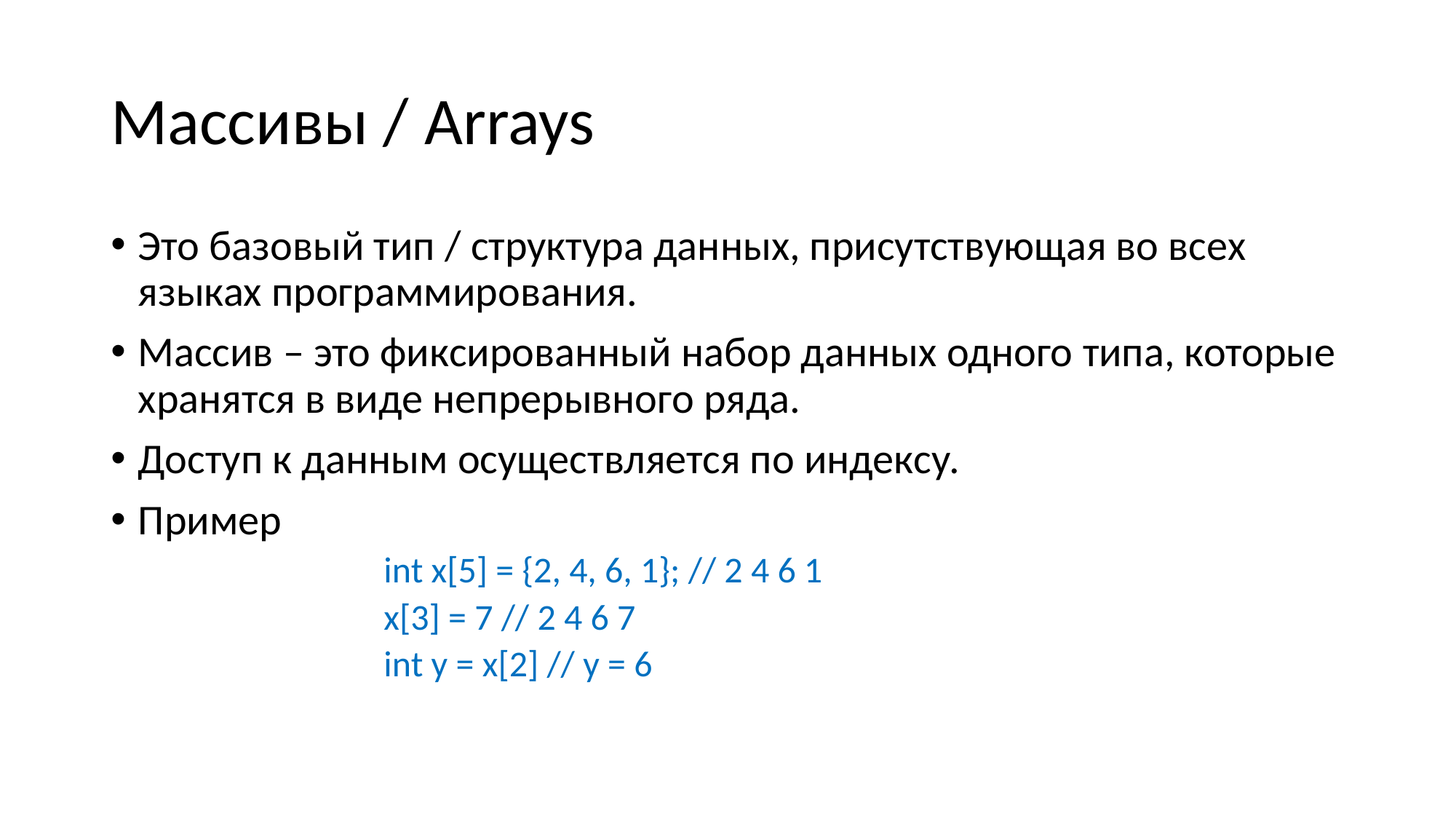

# Массивы / Arrays
Это базовый тип / структура данных, присутствующая во всех языках программирования.
Массив – это фиксированный набор данных одного типа, которые хранятся в виде непрерывного ряда.
Доступ к данным осуществляется по индексу.
Пример
int x[5] = {2, 4, 6, 1}; // 2 4 6 1
x[3] = 7 // 2 4 6 7
int y = x[2] // y = 6